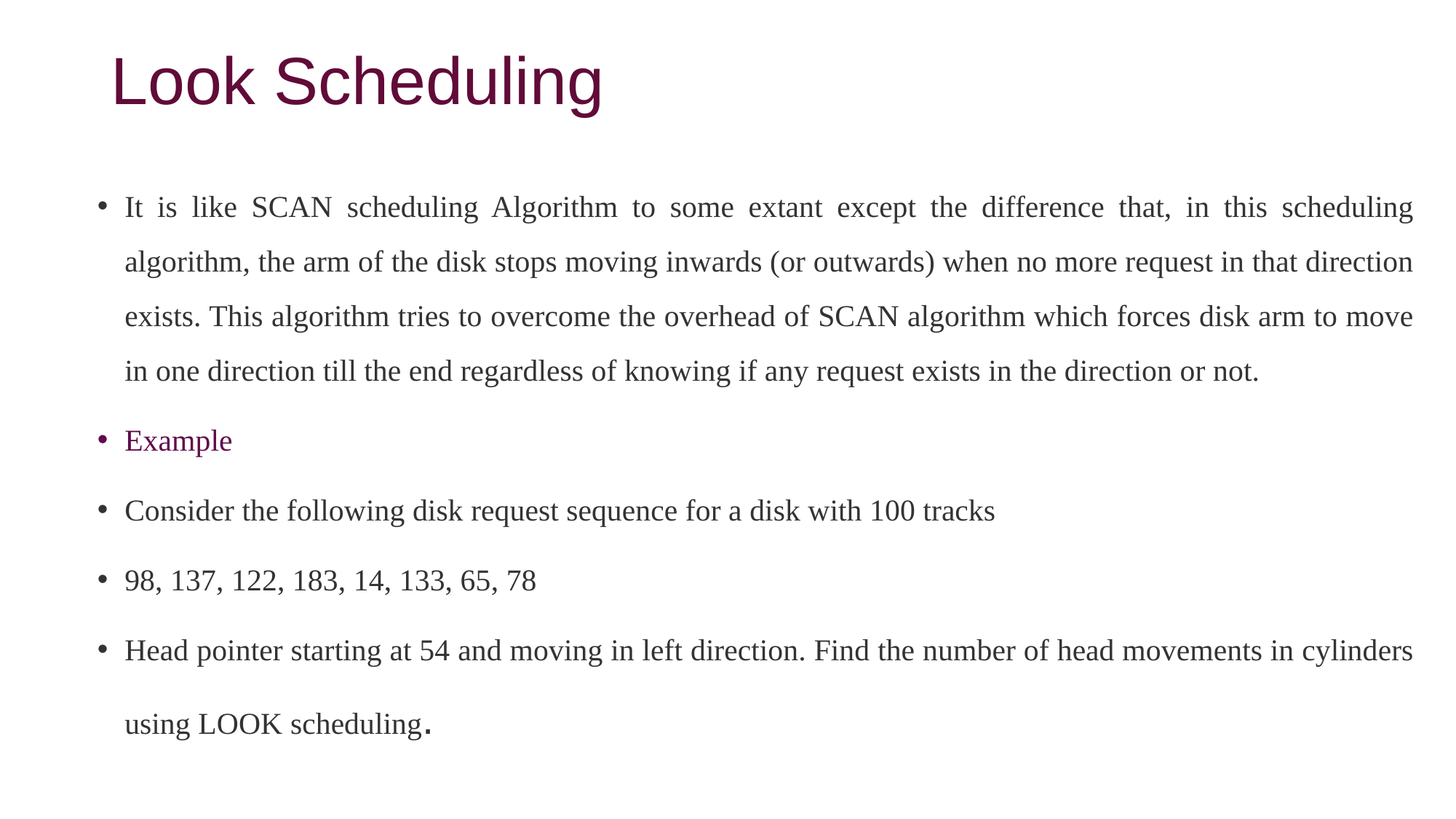

# Look Scheduling
It is like SCAN scheduling Algorithm to some extant except the difference that, in this scheduling algorithm, the arm of the disk stops moving inwards (or outwards) when no more request in that direction exists. This algorithm tries to overcome the overhead of SCAN algorithm which forces disk arm to move in one direction till the end regardless of knowing if any request exists in the direction or not.
Example
Consider the following disk request sequence for a disk with 100 tracks
98, 137, 122, 183, 14, 133, 65, 78
Head pointer starting at 54 and moving in left direction. Find the number of head movements in cylinders using LOOK scheduling.